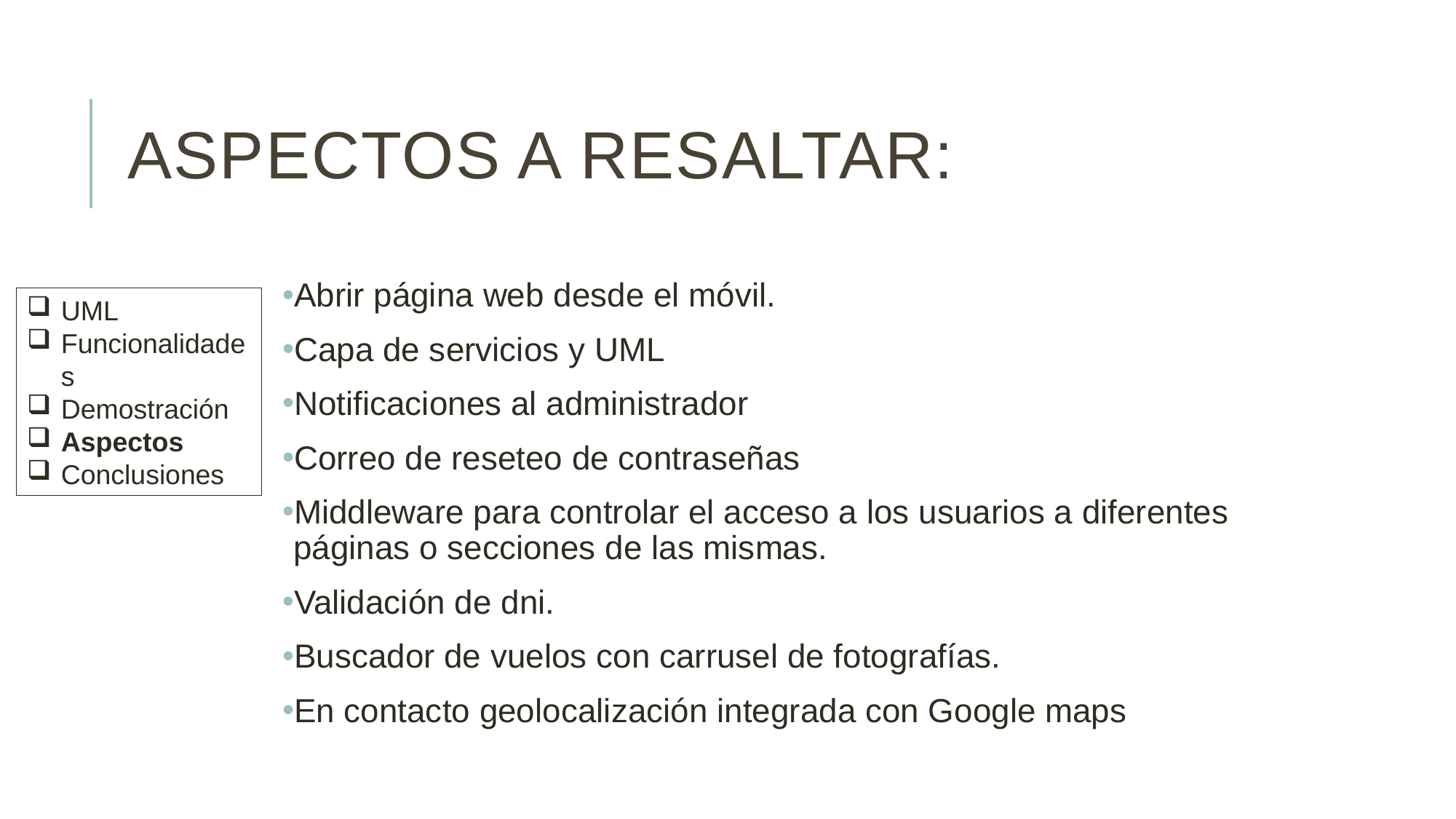

# Aspectos a resaltar:
Abrir página web desde el móvil.
Capa de servicios y UML
Notificaciones al administrador
Correo de reseteo de contraseñas
Middleware para controlar el acceso a los usuarios a diferentes páginas o secciones de las mismas.
Validación de dni.
Buscador de vuelos con carrusel de fotografías.
En contacto geolocalización integrada con Google maps

UML
Funcionalidades
Demostración
Aspectos
Conclusiones